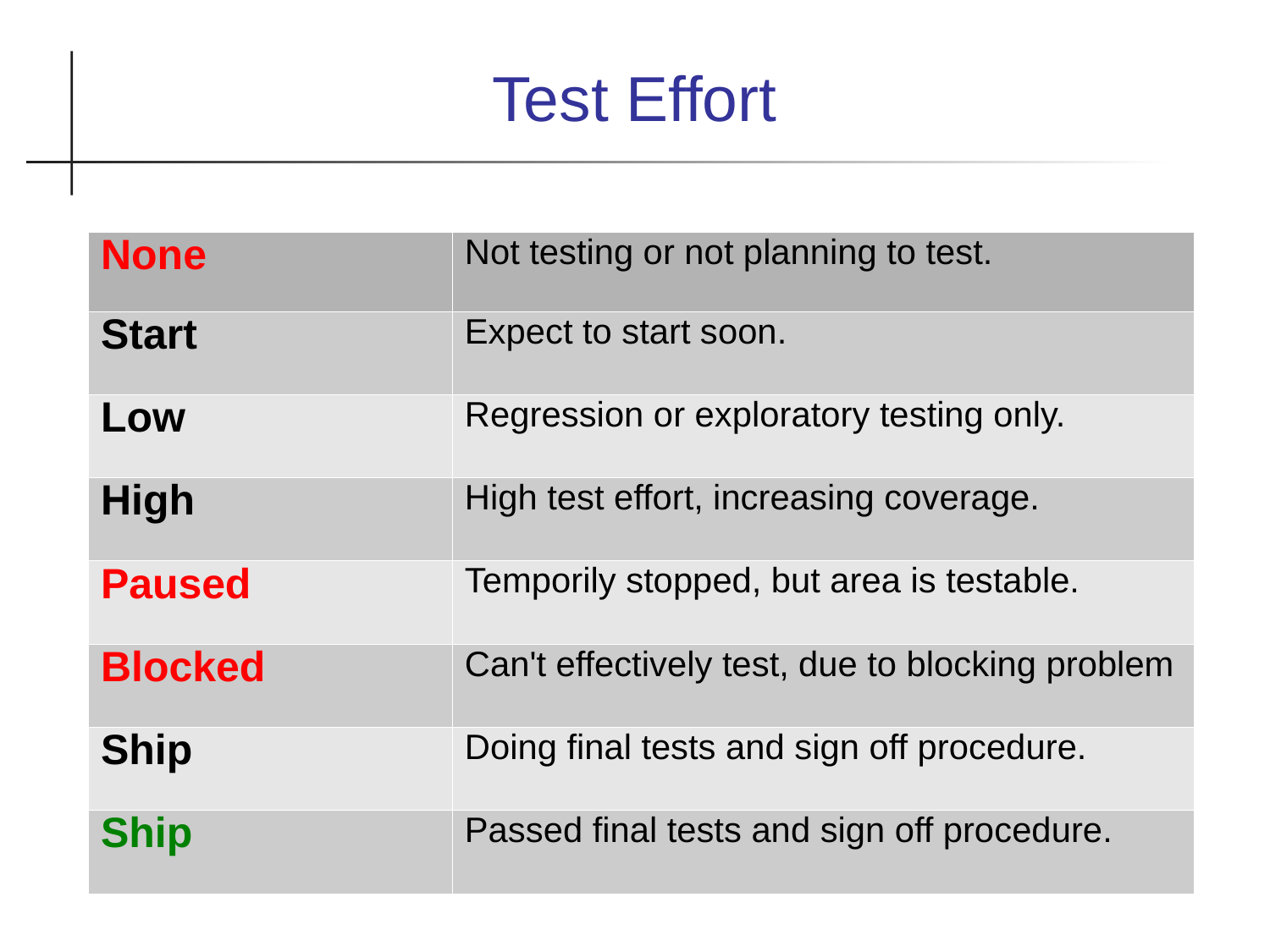

Test Effort
| None | Not testing or not planning to test. |
| --- | --- |
| Start | Expect to start soon. |
| Low | Regression or exploratory testing only. |
| High | High test effort, increasing coverage. |
| Paused | Temporily stopped, but area is testable. |
| Blocked | Can't effectively test, due to blocking problem |
| Ship | Doing final tests and sign off procedure. |
| Ship | Passed final tests and sign off procedure. |